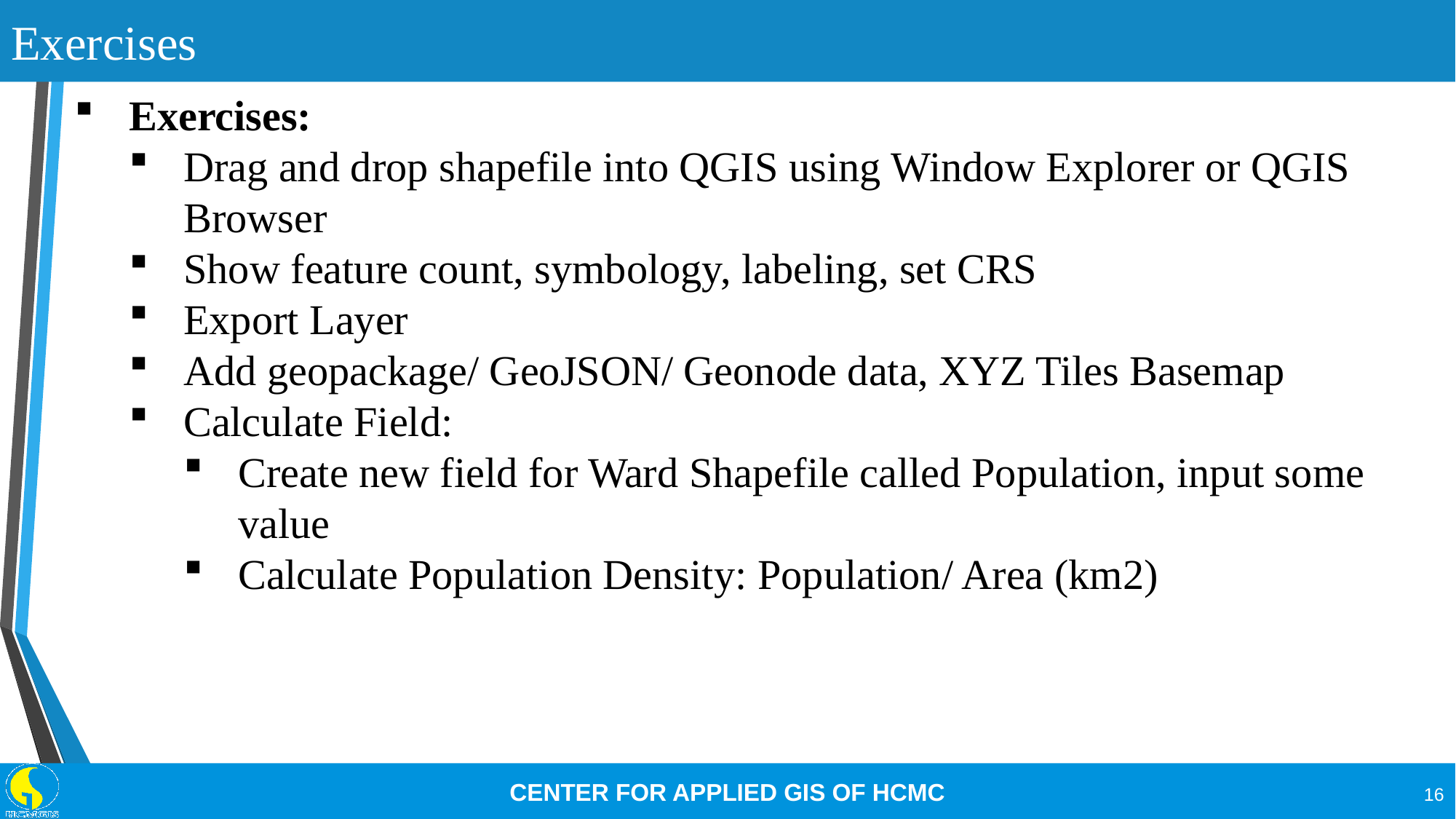

# Exercises
Exercises:
Drag and drop shapefile into QGIS using Window Explorer or QGIS Browser
Show feature count, symbology, labeling, set CRS
Export Layer
Add geopackage/ GeoJSON/ Geonode data, XYZ Tiles Basemap
Calculate Field:
Create new field for Ward Shapefile called Population, input some value
Calculate Population Density: Population/ Area (km2)

16